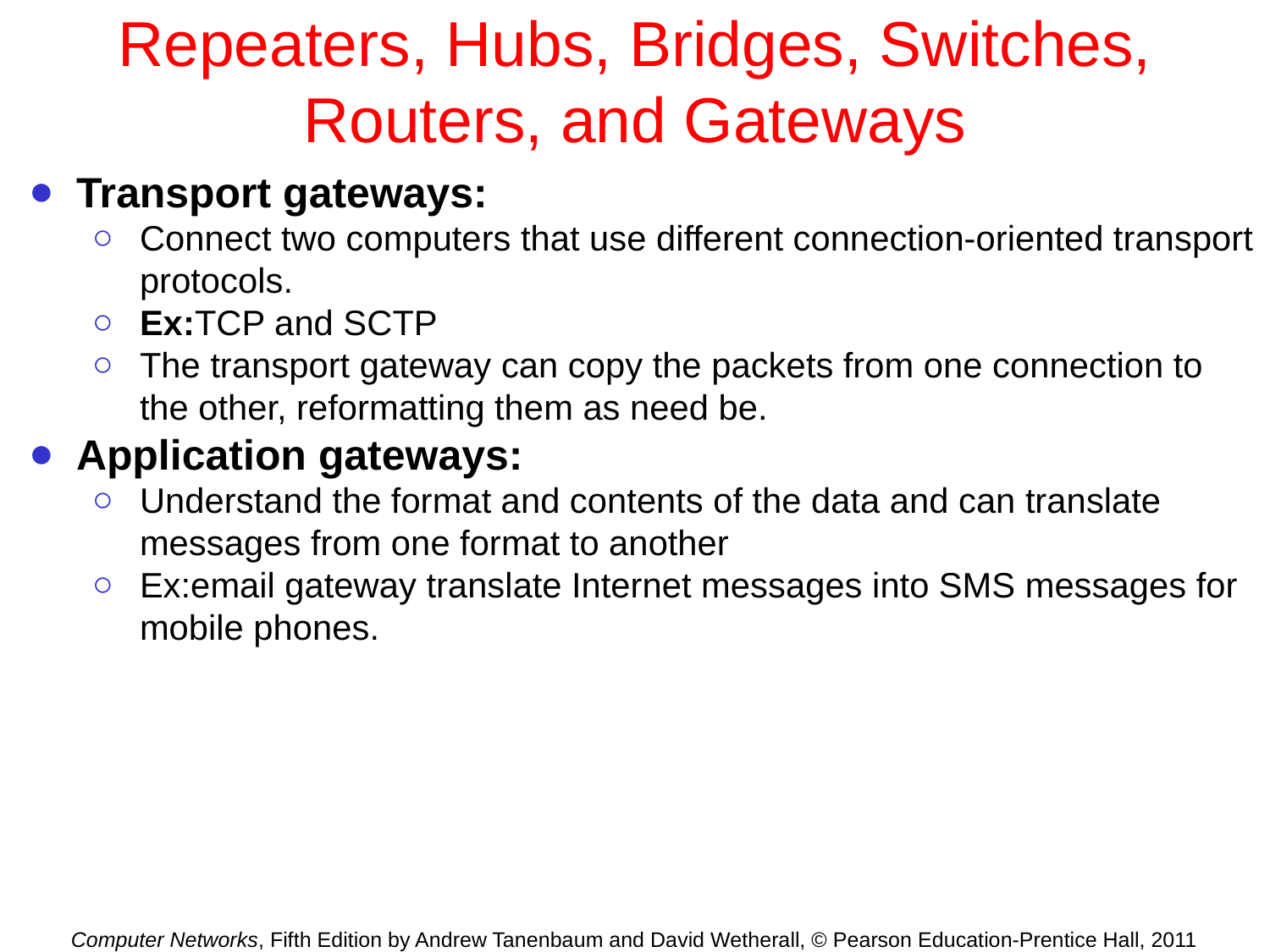

# Repeaters, Hubs, Bridges, Switches, Routers, and Gateways

Transport gateways:
Connect two computers that use different connection-oriented transport protocols.
Ex:TCP and SCTP
The transport gateway can copy the packets from one connection to the other, reformatting them as need be.
Application gateways:
Understand the format and contents of the data and can translate messages from one format to another
Ex:email gateway translate Internet messages into SMS messages for mobile phones.